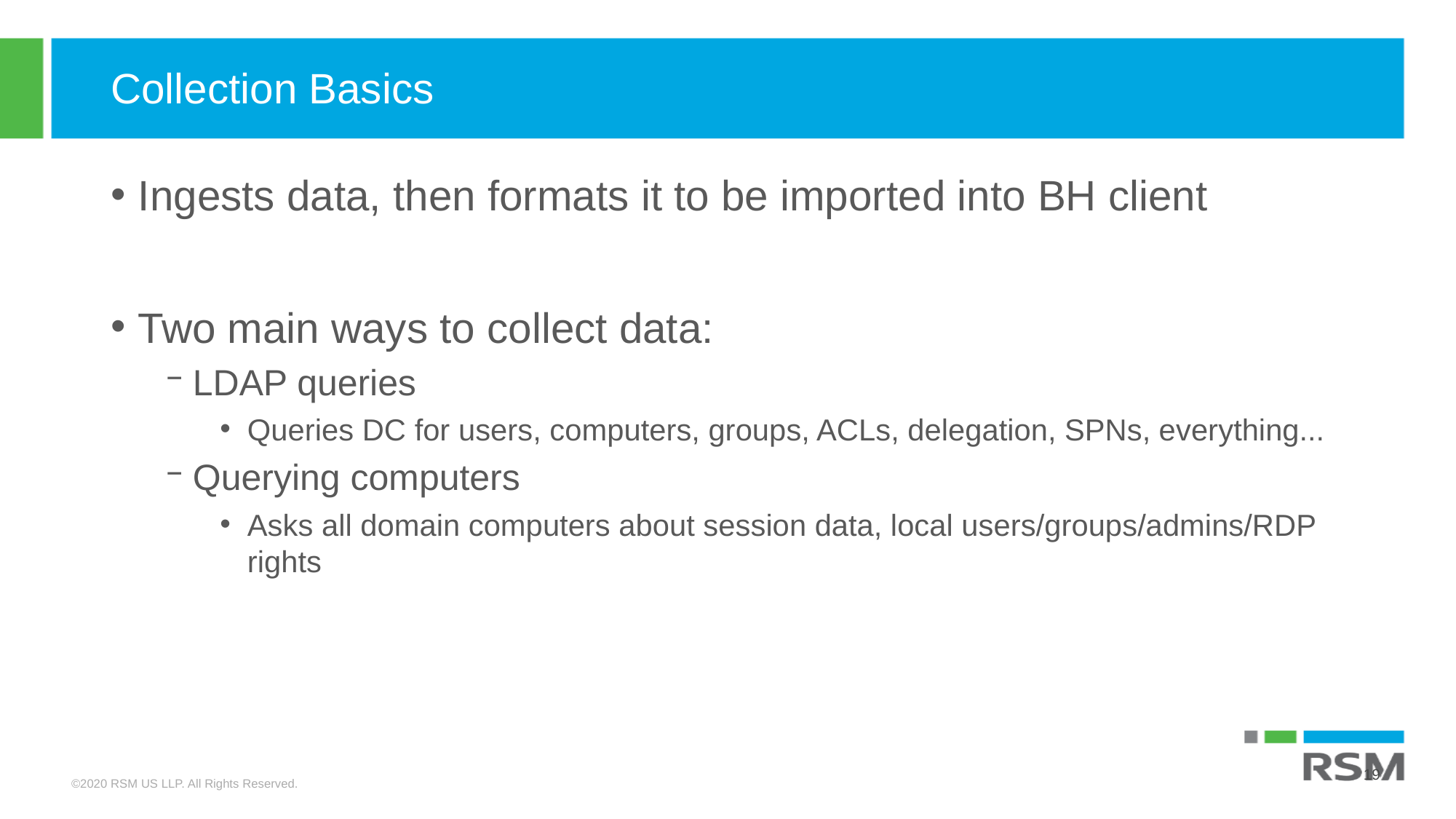

# Collection Basics
Ingests data, then formats it to be imported into BH client

Two main ways to collect data:
LDAP queries
Queries DC for users, computers, groups, ACLs, delegation, SPNs, everything...
Querying computers
Asks all domain computers about session data, local users/groups/admins/RDP rights

19